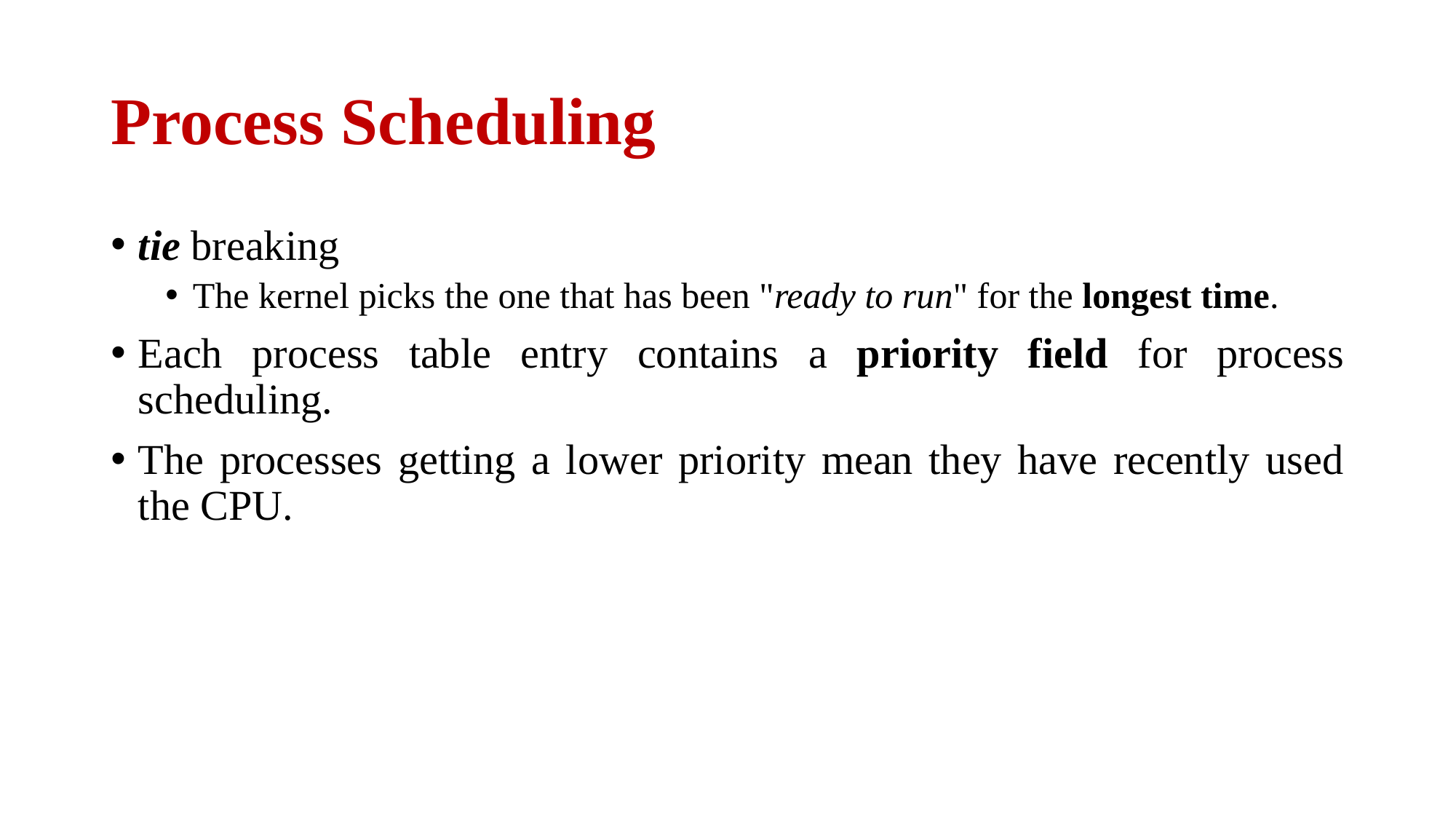

# Process Scheduling
tie breaking
The kernel picks the one that has been "ready to run" for the longest time.
Each process table entry contains a priority field for process scheduling.
The processes getting a lower priority mean they have recently used the CPU.